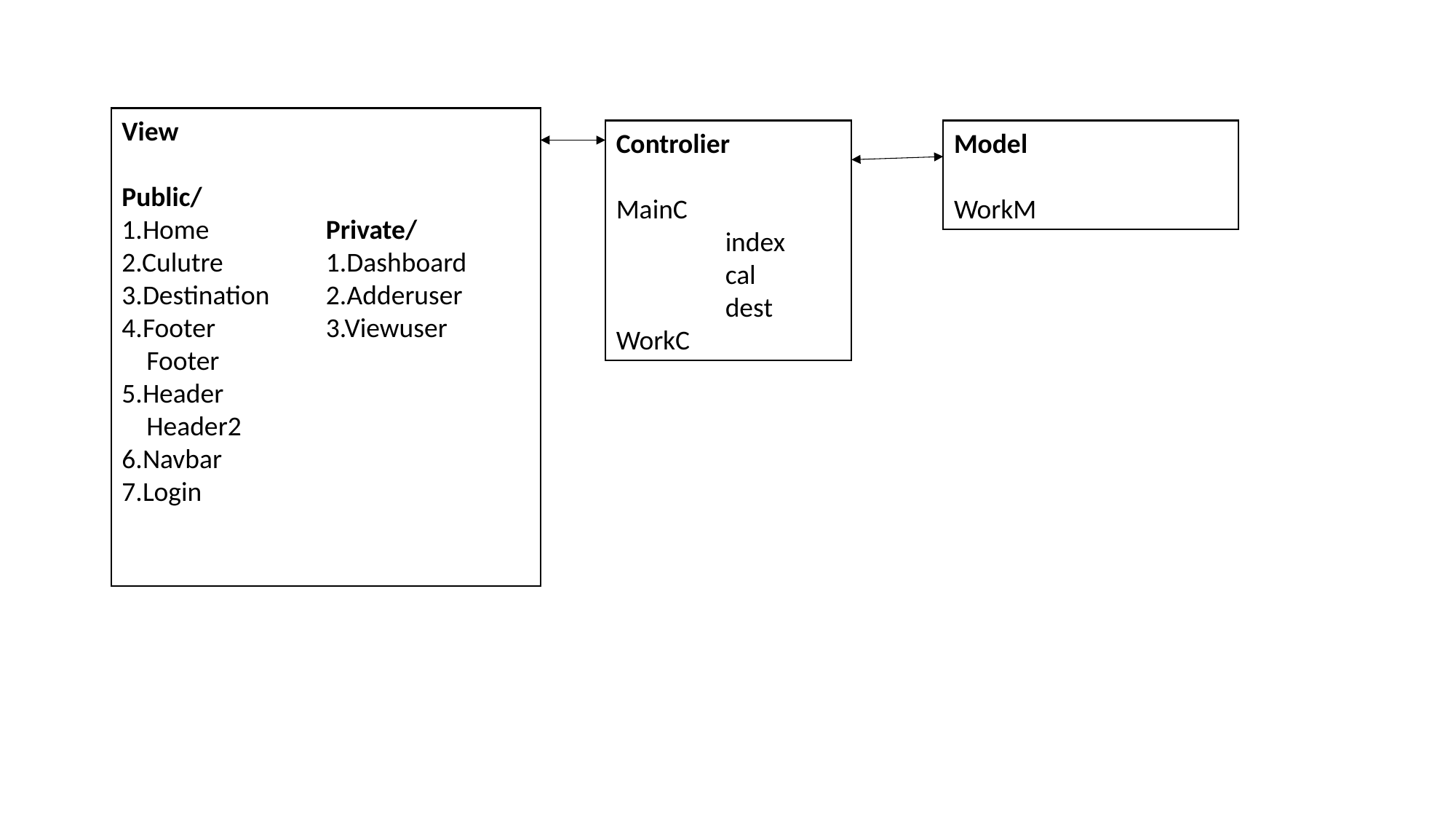

View

Public/
1.Home
2.Culutre
3.Destination
4.Footer
    Footer
5.Header
    Header2
6.Navbar
7.Login

Private/
1.Dashboard
2.Adderuser
3.Viewuser

Controlier

MainC
	index
	cal
	dest
WorkC
Model

WorkM